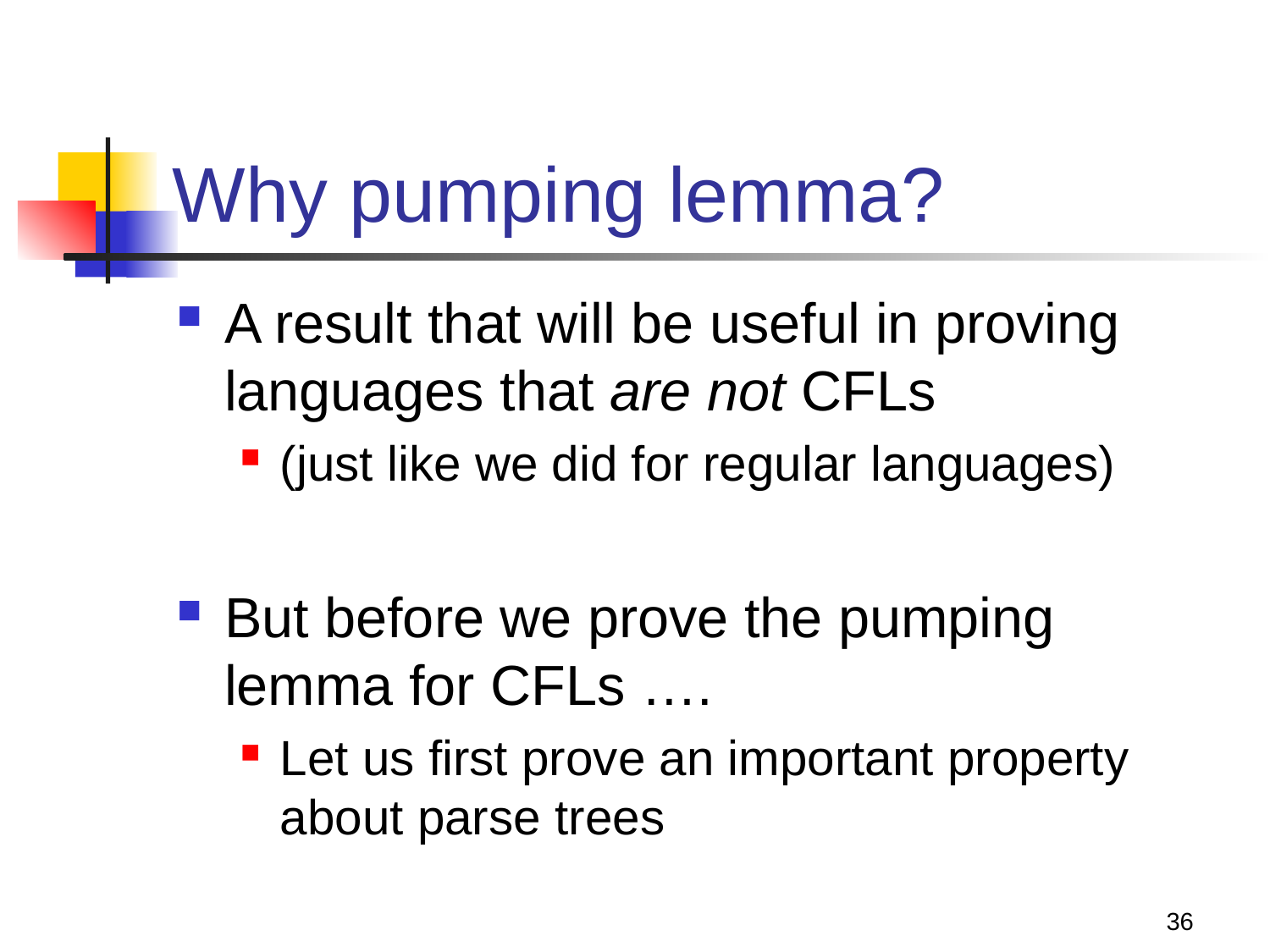

# Why pumping lemma?
A result that will be useful in proving languages that are not CFLs
(just like we did for regular languages)

But before we prove the pumping lemma for CFLs ….
Let us first prove an important property about parse trees
36